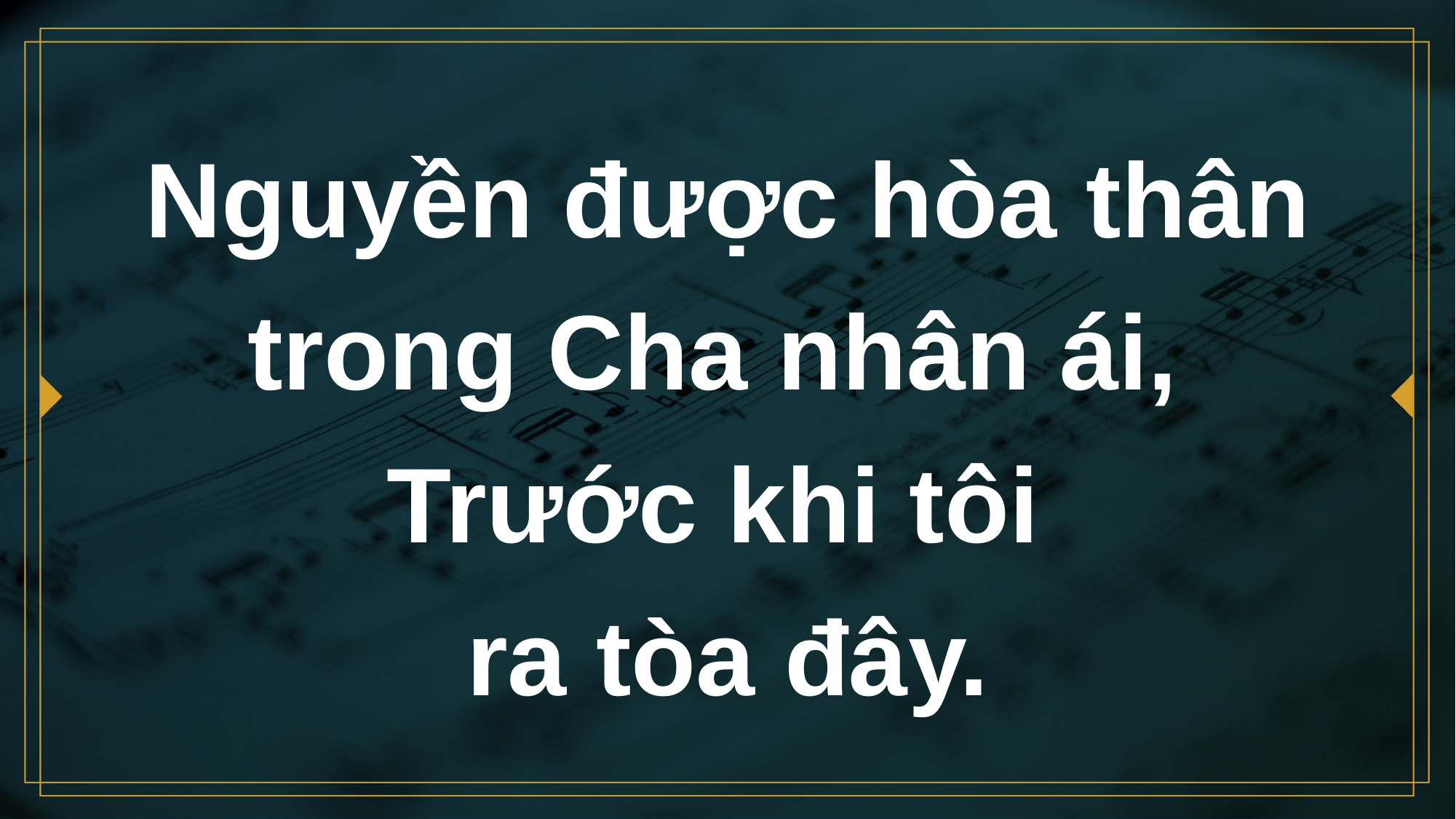

# Nguyền được hòa thân trong Cha nhân ái, Trước khi tôi ra tòa đây.